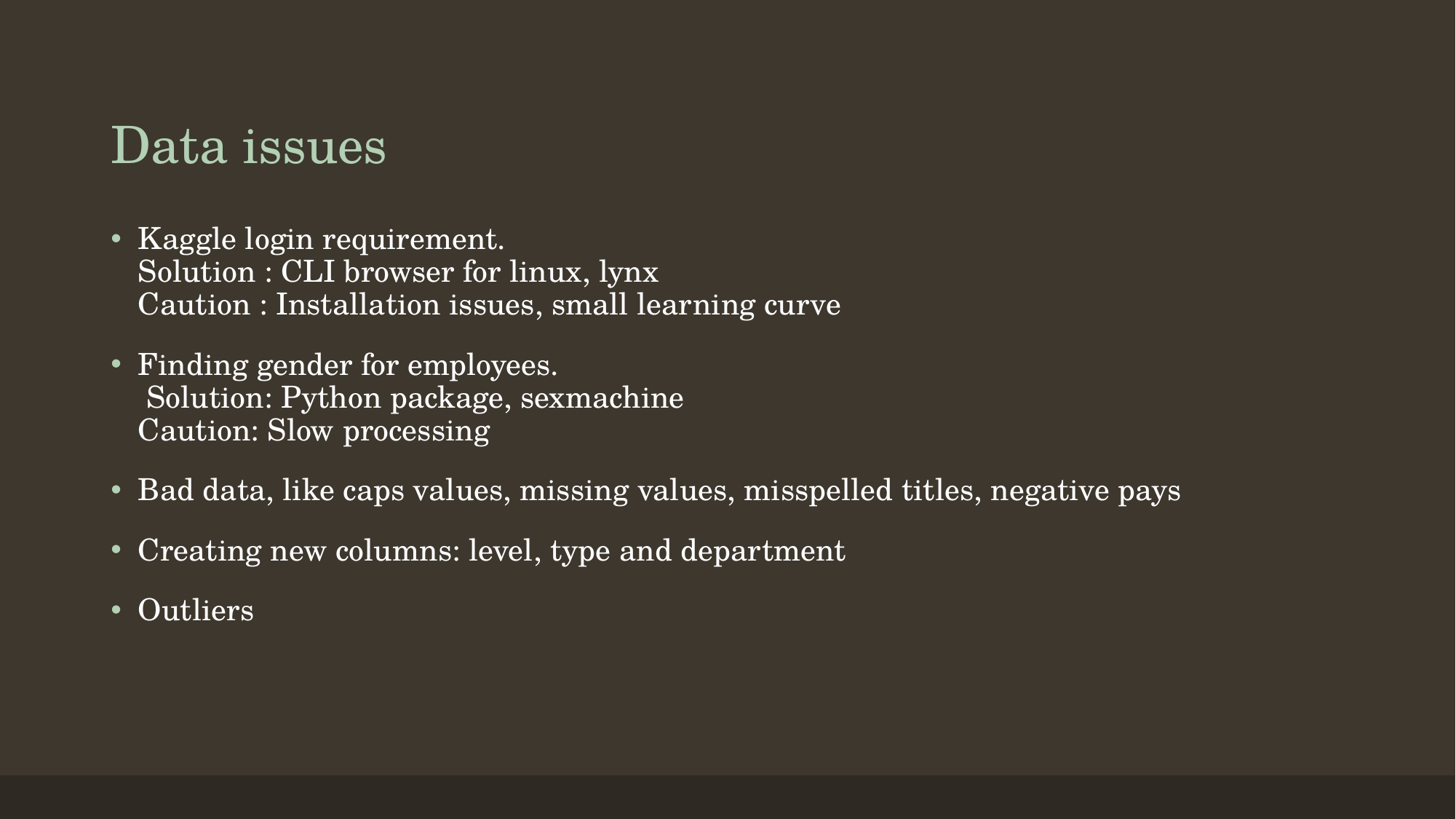

# Data issues
Kaggle login requirement.
Solution : CLI browser for linux, lynx
Caution : Installation issues, small learning curve
Finding gender for employees.
 Solution: Python package, sexmachine
Caution: Slow processing
Bad data, like caps values, missing values, misspelled titles, negative pays
Creating new columns: level, type and department
Outliers